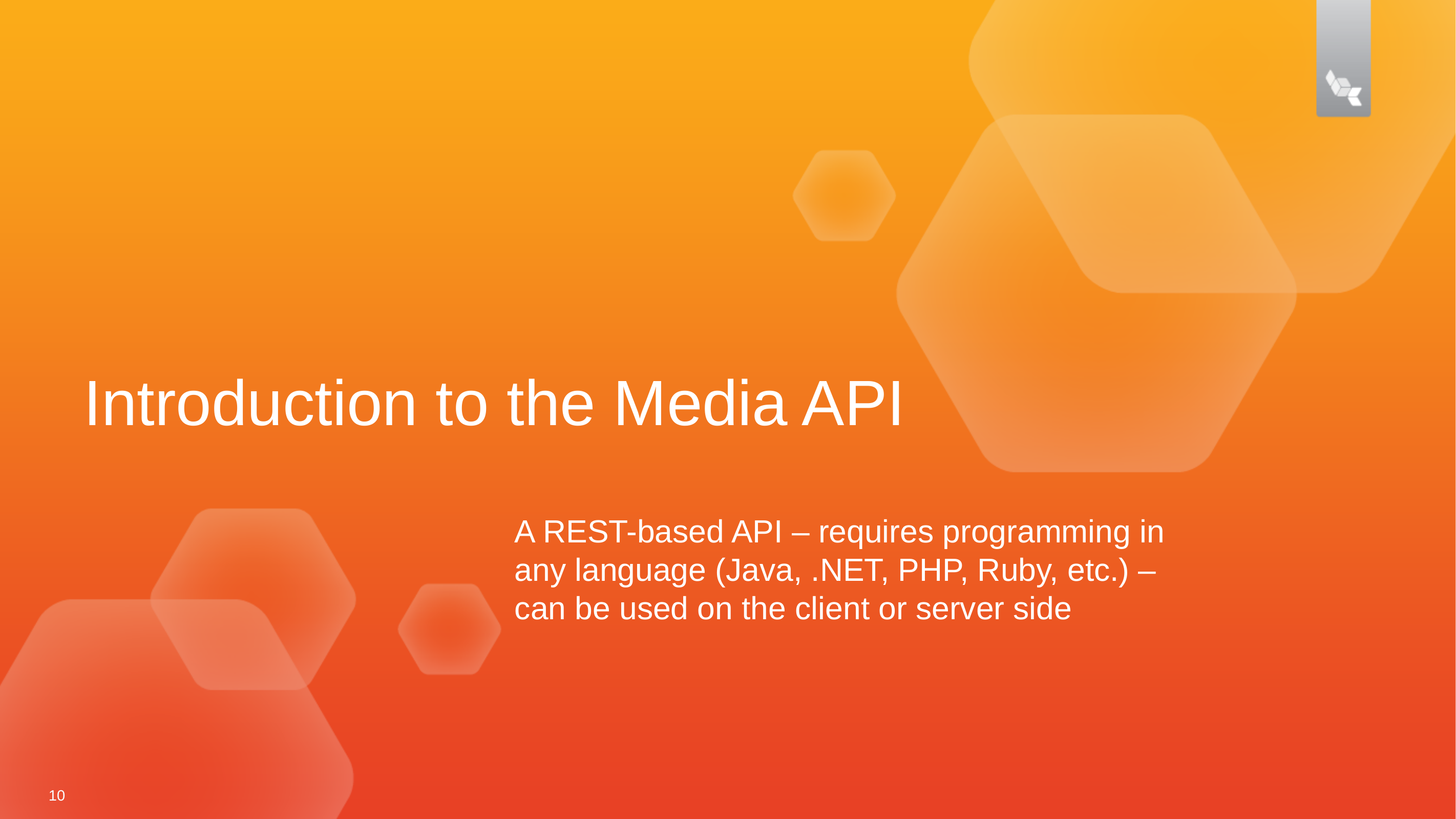

Introduction to the Media API

A REST-based API – requires programming in any language (Java, .NET, PHP, Ruby, etc.) – can be used on the client or server side
10